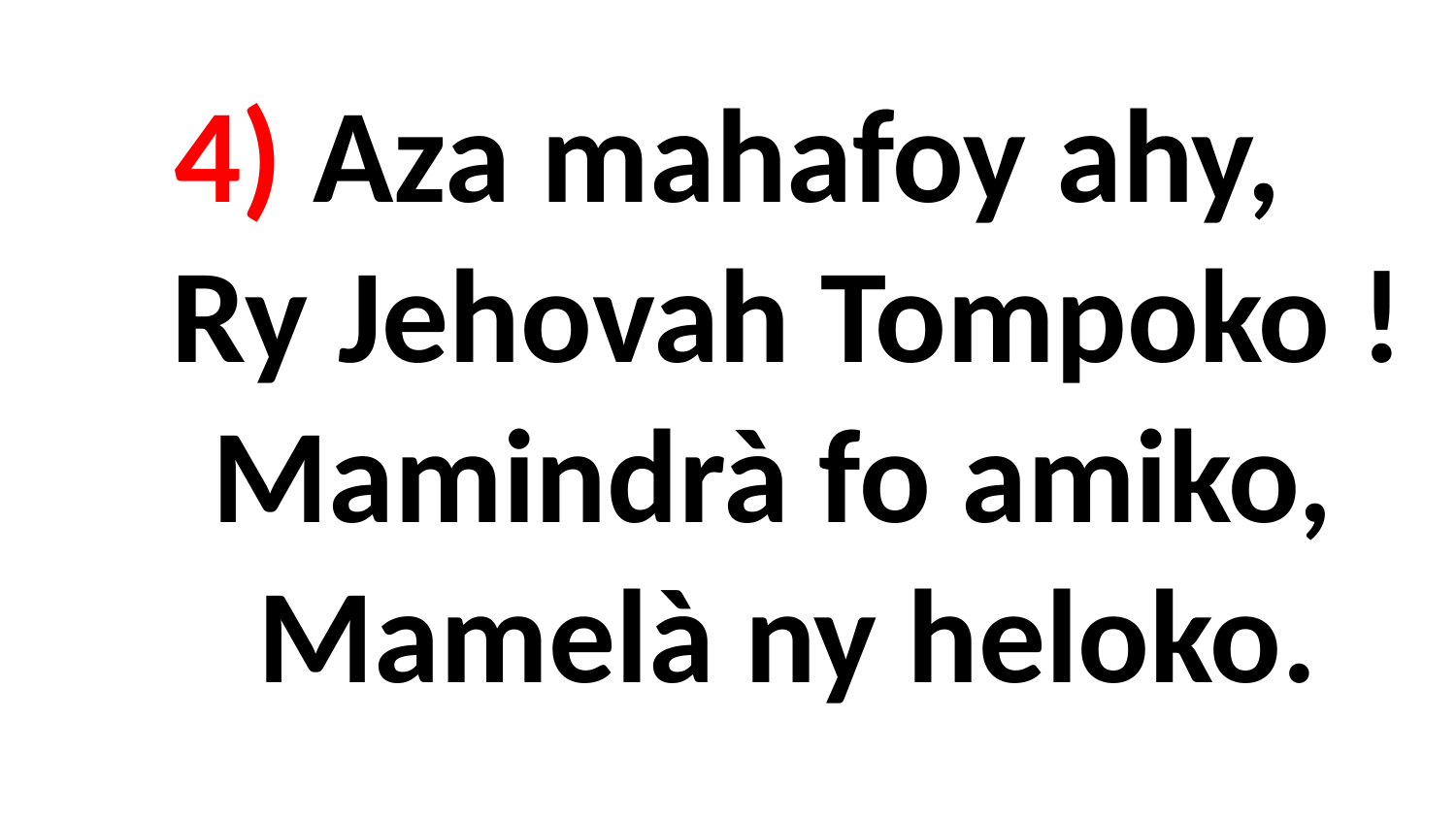

# 4) Aza mahafoy ahy, Ry Jehovah Tompoko ! Mamindrà fo amiko, Mamelà ny heloko.